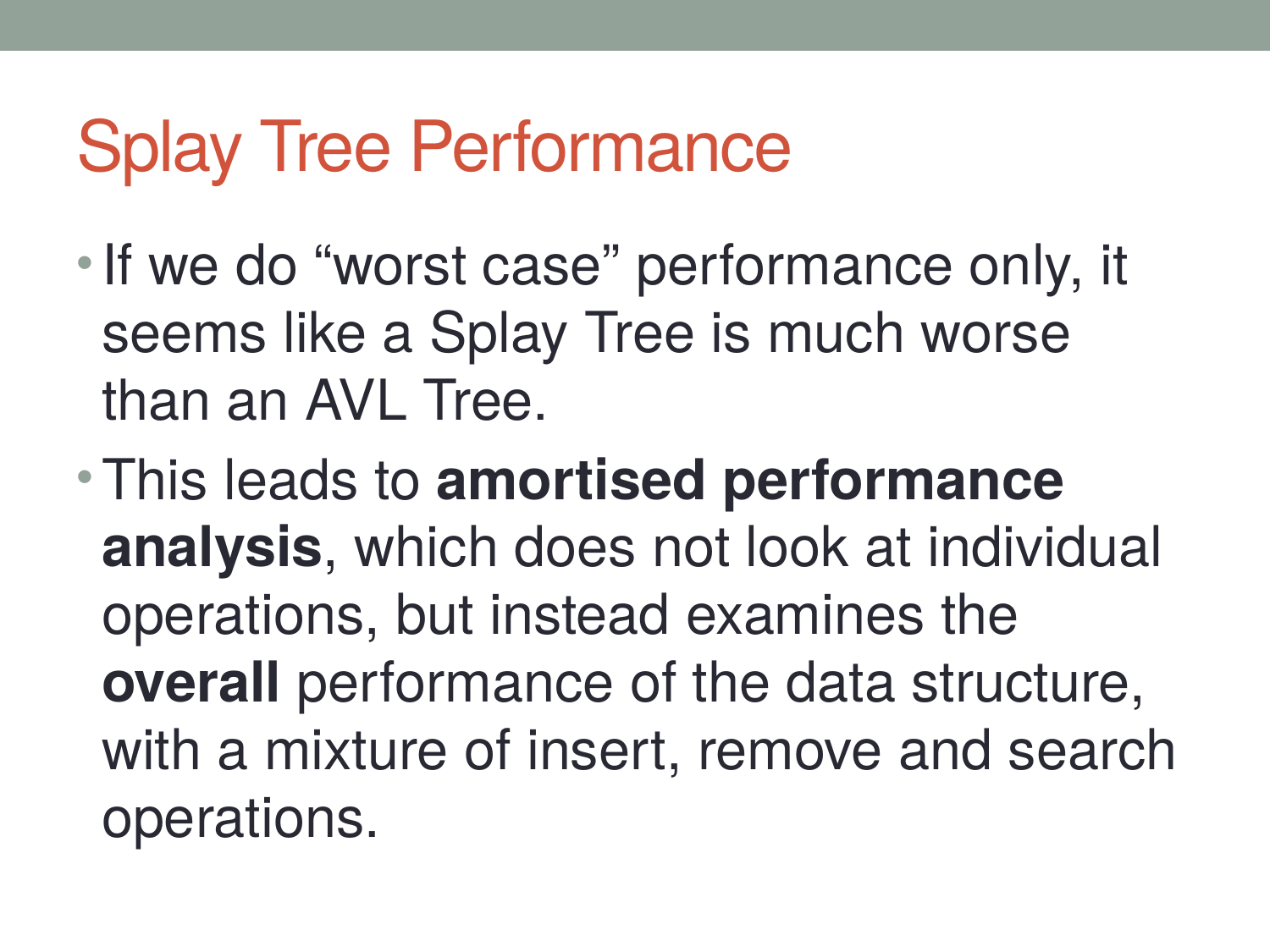

# Splay Tree Performance
If we do “worst case” performance only, it seems like a Splay Tree is much worse than an AVL Tree.
This leads to amortised performance analysis, which does not look at individual operations, but instead examines the overall performance of the data structure, with a mixture of insert, remove and search operations.